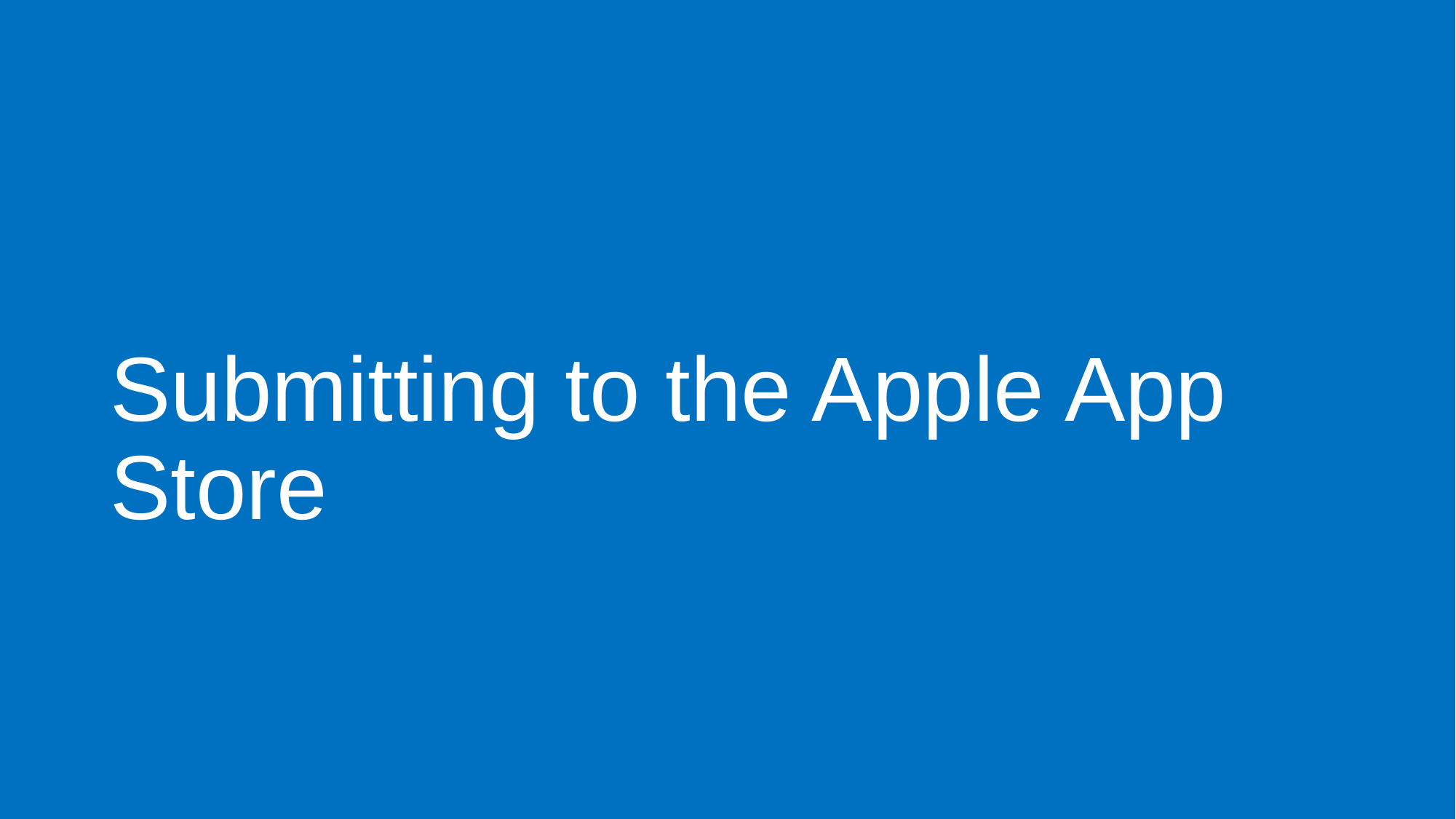

# Submitting to the Apple App Store